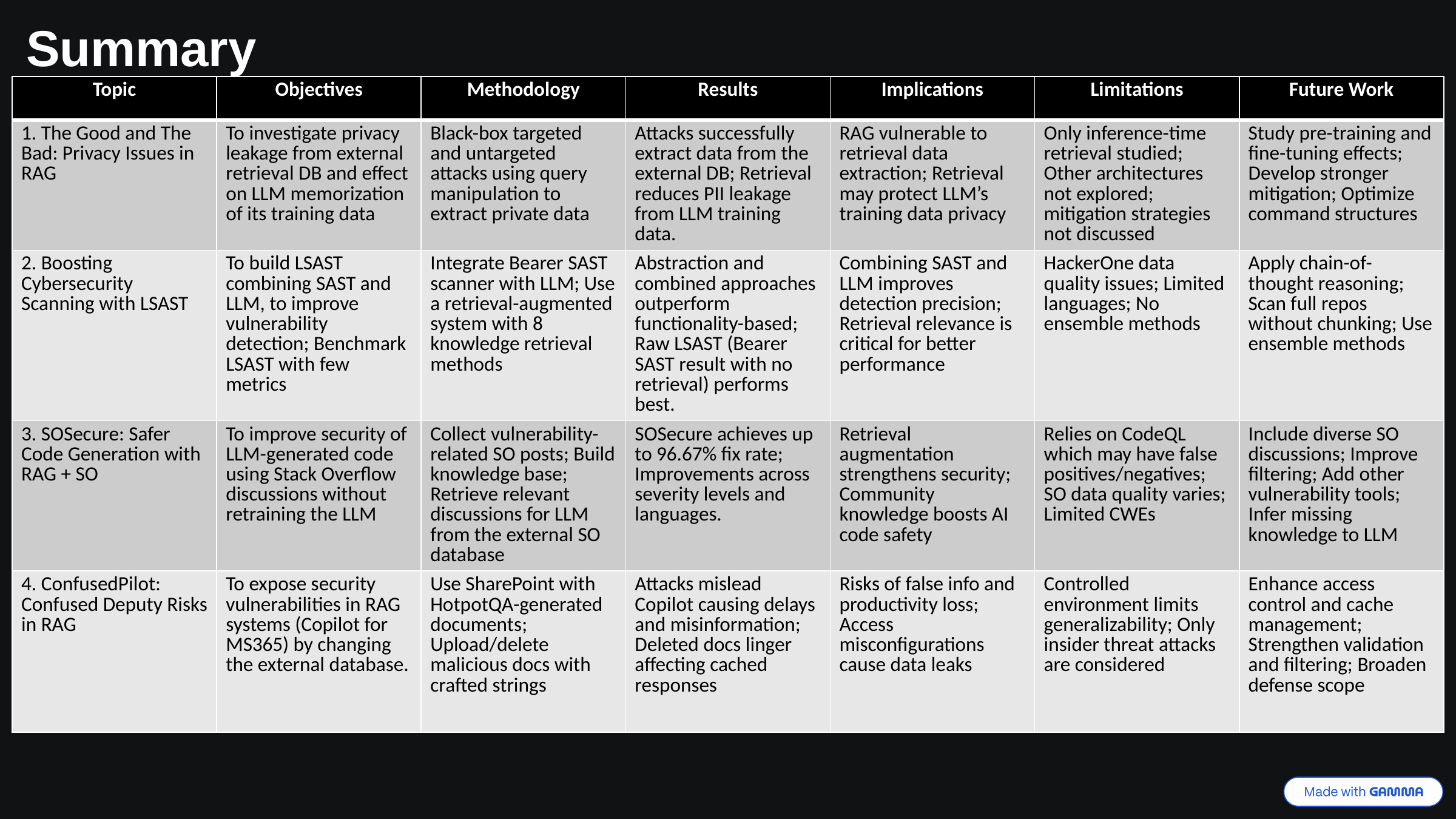

Summary
| Topic | Objectives | Methodology | Results | Implications | Limitations | Future Work |
| --- | --- | --- | --- | --- | --- | --- |
| 1. The Good and The Bad: Privacy Issues in RAG | To investigate privacy leakage from external retrieval DB and effect on LLM memorization of its training data | Black-box targeted and untargeted attacks using query manipulation to extract private data | Attacks successfully extract data from the external DB; Retrieval reduces PII leakage from LLM training data. | RAG vulnerable to retrieval data extraction; Retrieval may protect LLM’s training data privacy | Only inference-time retrieval studied; Other architectures not explored; mitigation strategies not discussed | Study pre-training and fine-tuning effects; Develop stronger mitigation; Optimize command structures |
| 2. Boosting Cybersecurity Scanning with LSAST | To build LSAST combining SAST and LLM, to improve vulnerability detection; Benchmark LSAST with few metrics | Integrate Bearer SAST scanner with LLM; Use a retrieval-augmented system with 8 knowledge retrieval methods | Abstraction and combined approaches outperform functionality-based; Raw LSAST (Bearer SAST result with no retrieval) performs best. | Combining SAST and LLM improves detection precision; Retrieval relevance is critical for better performance | HackerOne data quality issues; Limited languages; No ensemble methods | Apply chain-of-thought reasoning; Scan full repos without chunking; Use ensemble methods |
| 3. SOSecure: Safer Code Generation with RAG + SO | To improve security of LLM-generated code using Stack Overflow discussions without retraining the LLM | Collect vulnerability-related SO posts; Build knowledge base; Retrieve relevant discussions for LLM from the external SO database | SOSecure achieves up to 96.67% fix rate; Improvements across severity levels and languages. | Retrieval augmentation strengthens security; Community knowledge boosts AI code safety | Relies on CodeQL which may have false positives/negatives; SO data quality varies; Limited CWEs | Include diverse SO discussions; Improve filtering; Add other vulnerability tools; Infer missing knowledge to LLM |
| 4. ConfusedPilot: Confused Deputy Risks in RAG | To expose security vulnerabilities in RAG systems (Copilot for MS365) by changing the external database. | Use SharePoint with HotpotQA-generated documents; Upload/delete malicious docs with crafted strings | Attacks mislead Copilot causing delays and misinformation; Deleted docs linger affecting cached responses | Risks of false info and productivity loss; Access misconfigurations cause data leaks | Controlled environment limits generalizability; Only insider threat attacks are considered | Enhance access control and cache management; Strengthen validation and filtering; Broaden defense scope |